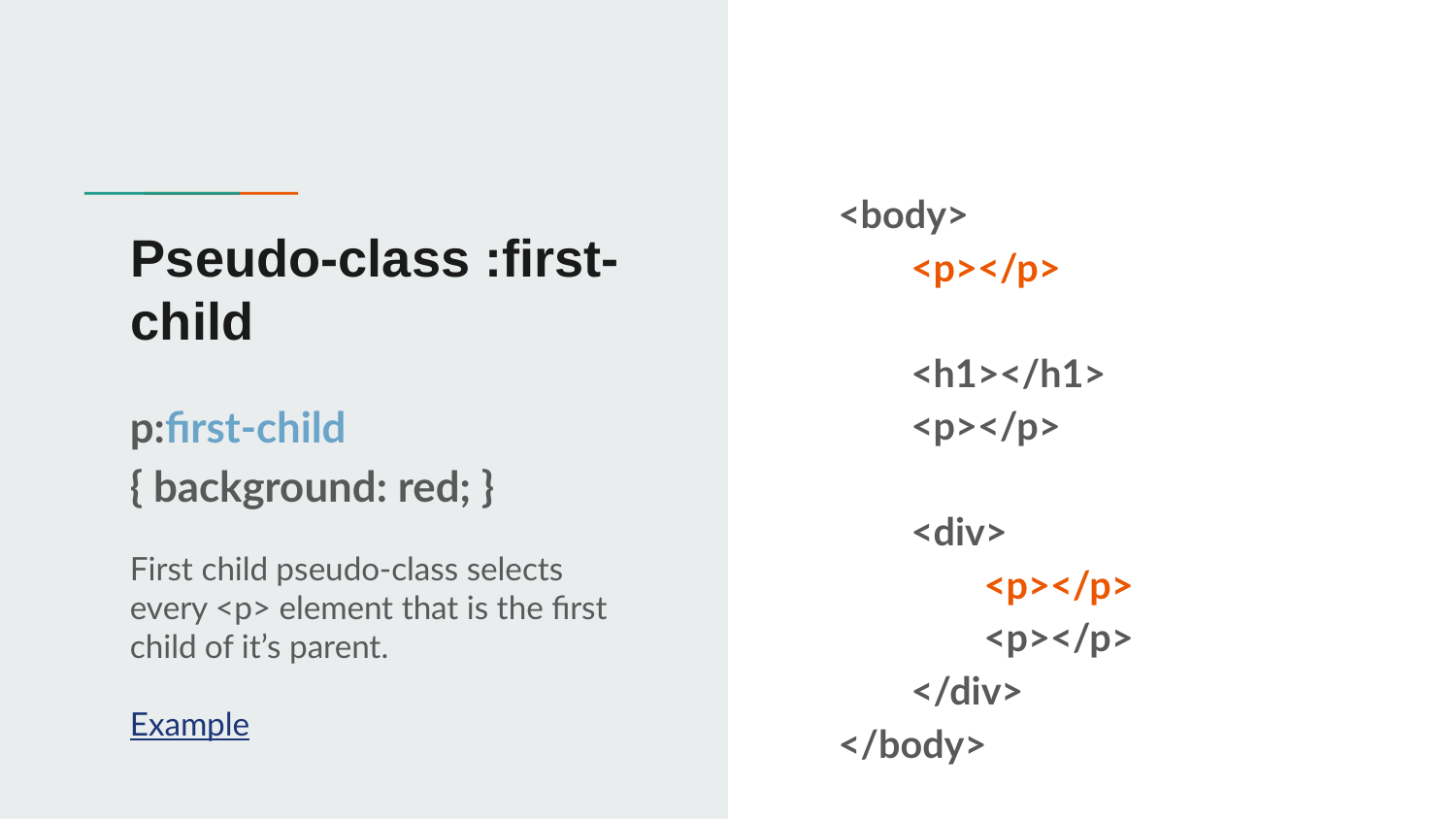

<body>
<p></p>

<h1></h1>
<p></p>

<div>
<p></p>
<p></p>
</div>
</body>

# Pseudo-class :first-child
p:first-child
{ background: red; }

First child pseudo-class selects every <p> element that is the first child of it’s parent.

Example